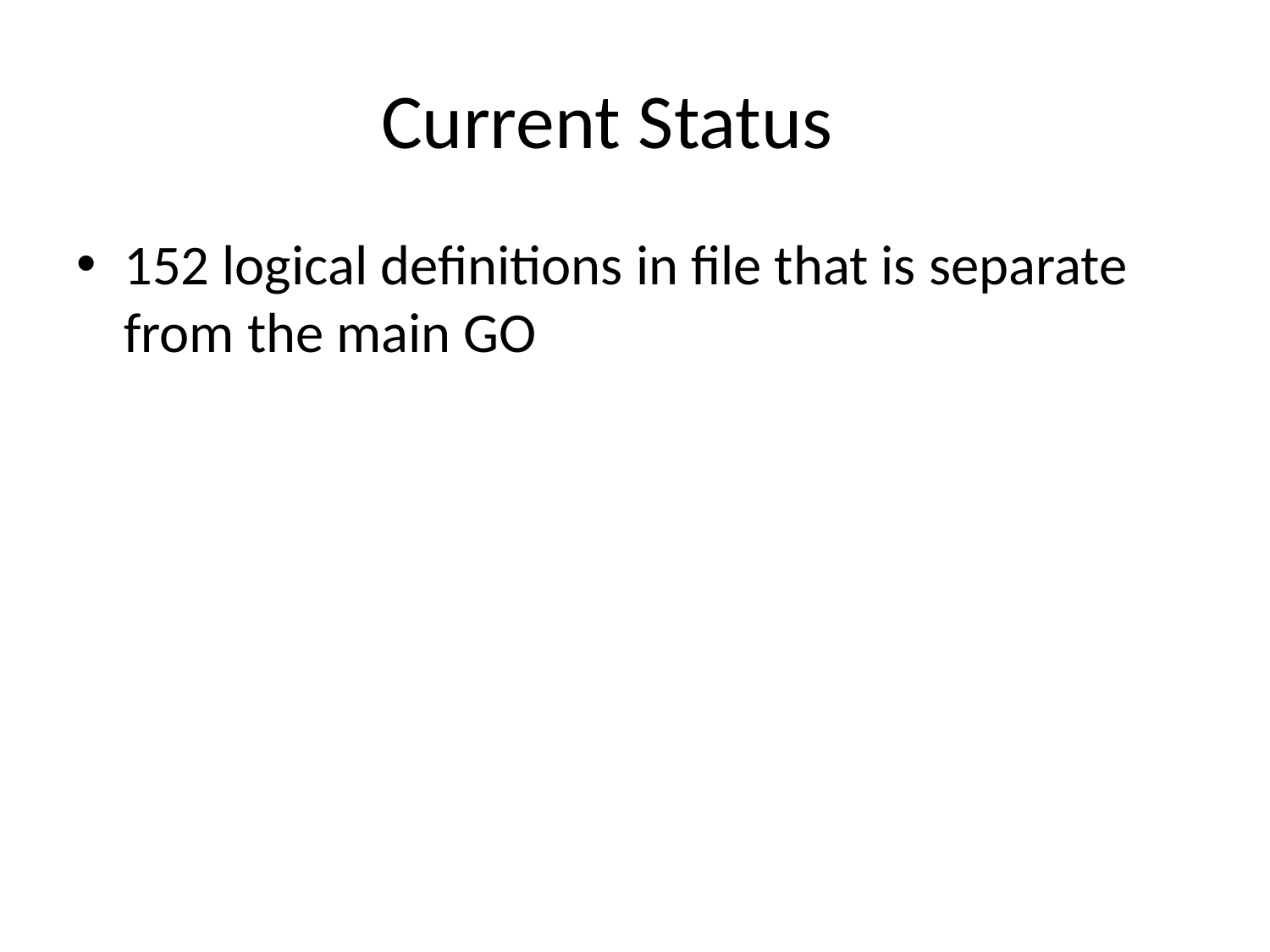

# Current Status
152 logical definitions in file that is separate from the main GO